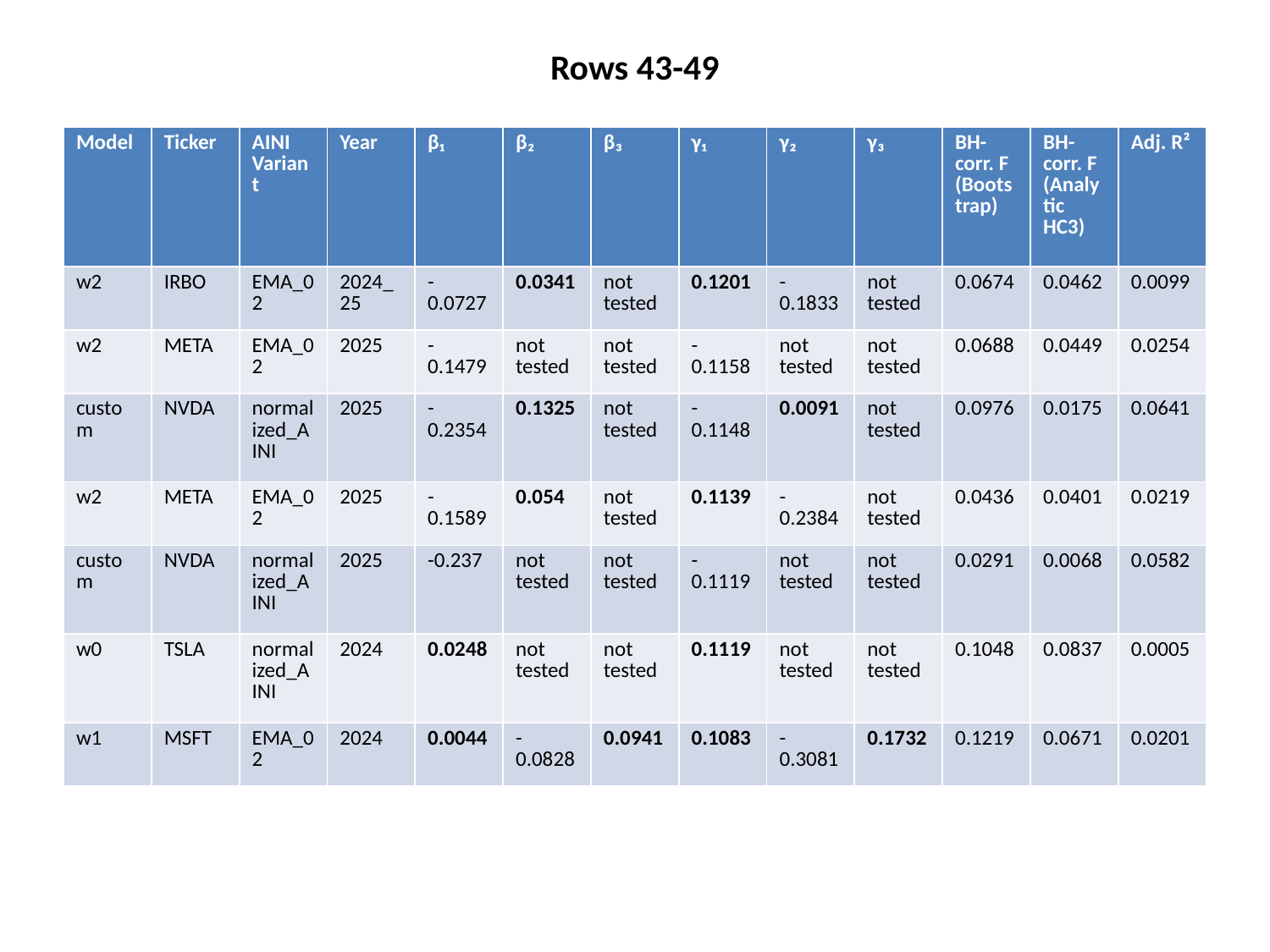

Rows 43-49
#
| Model | Ticker | AINI Variant | Year | β₁ | β₂ | β₃ | γ₁ | γ₂ | γ₃ | BH-corr. F (Bootstrap) | BH-corr. F (Analytic HC3) | Adj. R² |
| --- | --- | --- | --- | --- | --- | --- | --- | --- | --- | --- | --- | --- |
| w2 | IRBO | EMA\_02 | 2024\_25 | -0.0727 | 0.0341 | not tested | 0.1201 | -0.1833 | not tested | 0.0674 | 0.0462 | 0.0099 |
| w2 | META | EMA\_02 | 2025 | -0.1479 | not tested | not tested | -0.1158 | not tested | not tested | 0.0688 | 0.0449 | 0.0254 |
| custom | NVDA | normalized\_AINI | 2025 | -0.2354 | 0.1325 | not tested | -0.1148 | 0.0091 | not tested | 0.0976 | 0.0175 | 0.0641 |
| w2 | META | EMA\_02 | 2025 | -0.1589 | 0.054 | not tested | 0.1139 | -0.2384 | not tested | 0.0436 | 0.0401 | 0.0219 |
| custom | NVDA | normalized\_AINI | 2025 | -0.237 | not tested | not tested | -0.1119 | not tested | not tested | 0.0291 | 0.0068 | 0.0582 |
| w0 | TSLA | normalized\_AINI | 2024 | 0.0248 | not tested | not tested | 0.1119 | not tested | not tested | 0.1048 | 0.0837 | 0.0005 |
| w1 | MSFT | EMA\_02 | 2024 | 0.0044 | -0.0828 | 0.0941 | 0.1083 | -0.3081 | 0.1732 | 0.1219 | 0.0671 | 0.0201 |